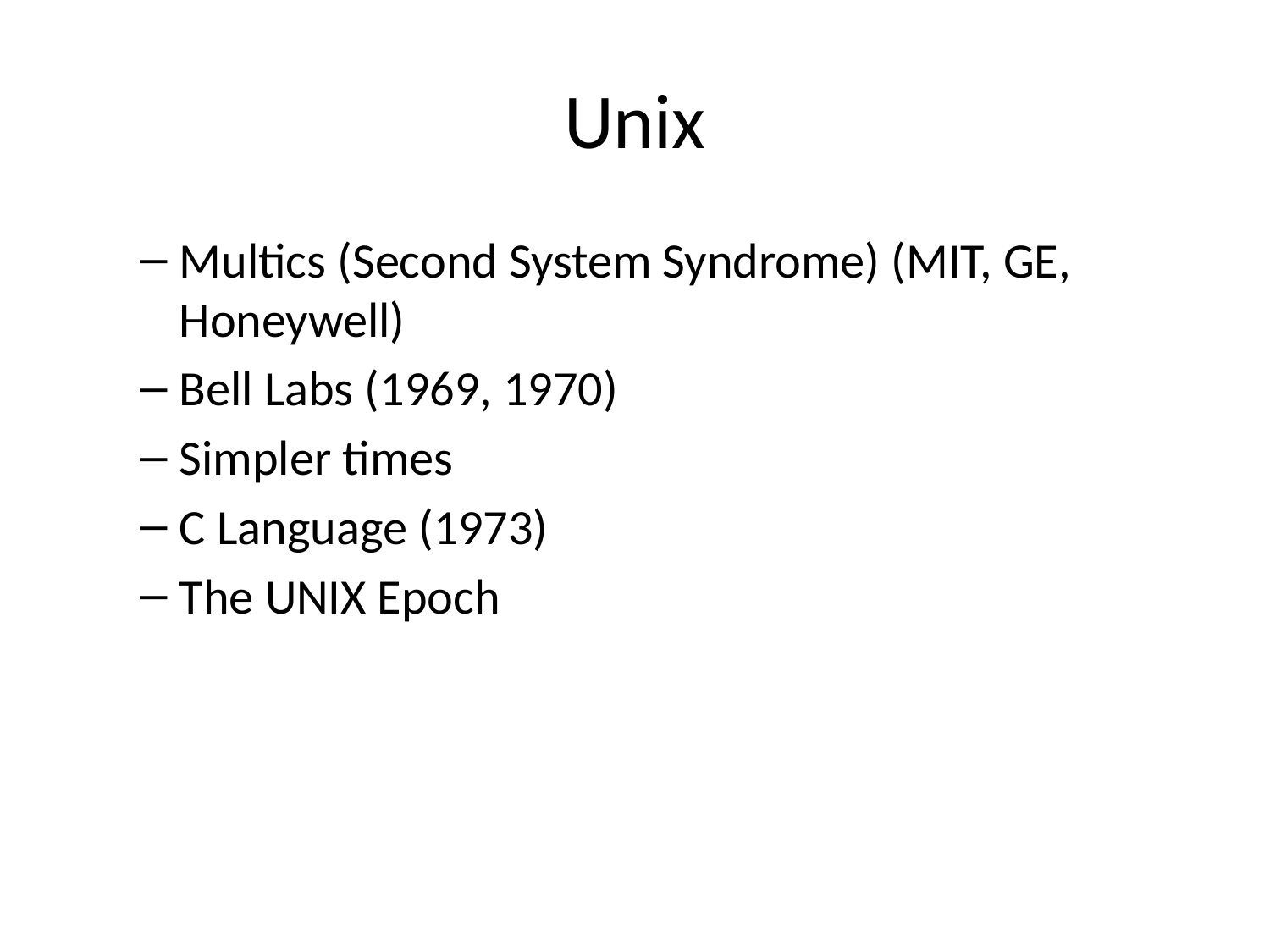

# Unix
Multics (Second System Syndrome) (MIT, GE, Honeywell)
Bell Labs (1969, 1970)
Simpler times
C Language (1973)
The UNIX Epoch